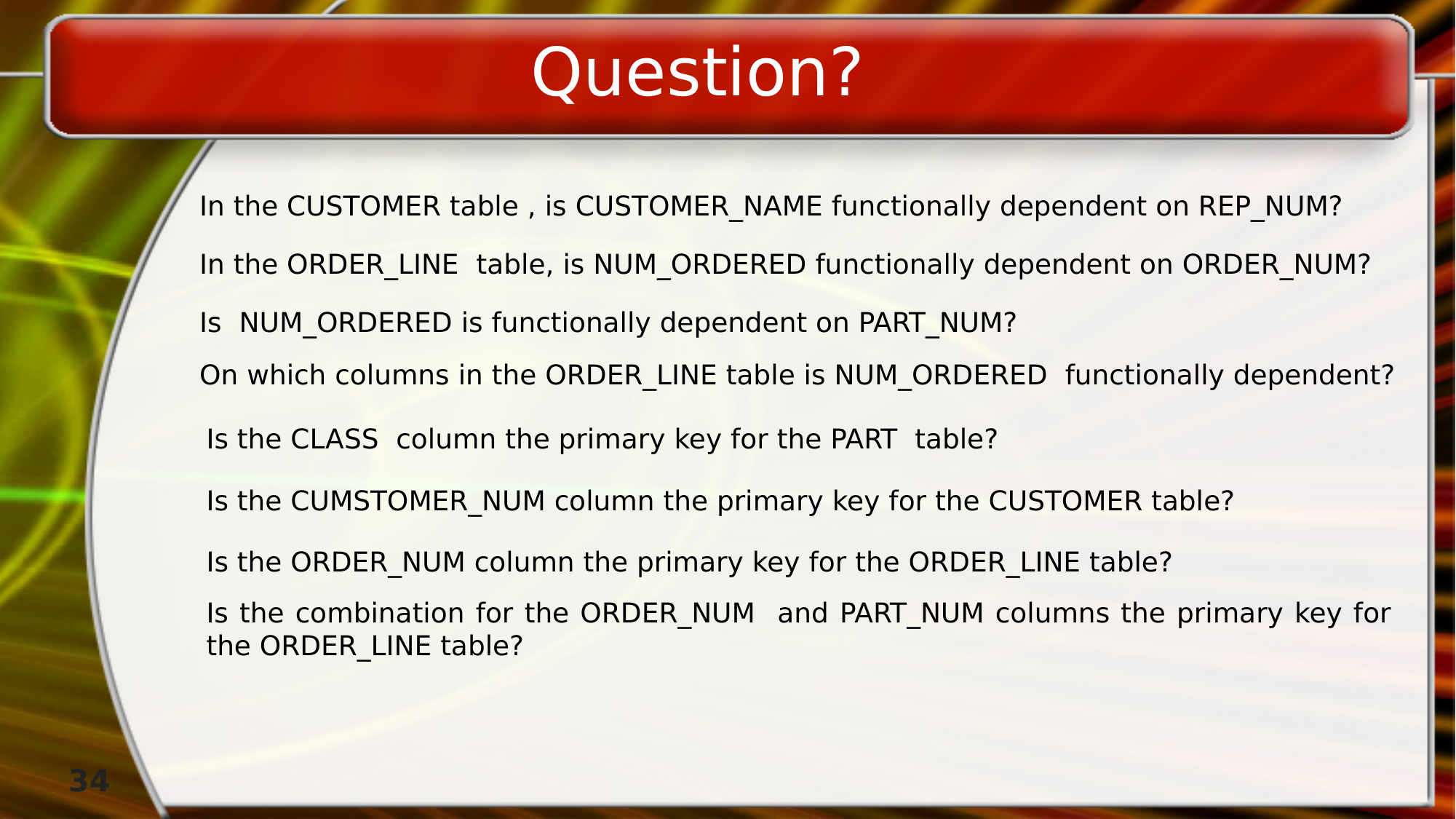

# Question?
In the CUSTOMER table , is CUSTOMER_NAME functionally dependent on REP_NUM?
In the ORDER_LINE  table, is NUM_ORDERED functionally dependent on ORDER_NUM?
Is  NUM_ORDERED is functionally dependent on PART_NUM?
On which columns in the ORDER_LINE table is NUM_ORDERED  functionally dependent?
Is the CLASS  column the primary key for the PART  table?
Is the CUMSTOMER_NUM column the primary key for the CUSTOMER table?
Is the ORDER_NUM column the primary key for the ORDER_LINE table?
Is the combination for the ORDER_NUM  and PART_NUM columns the primary key for the ORDER_LINE table?
34